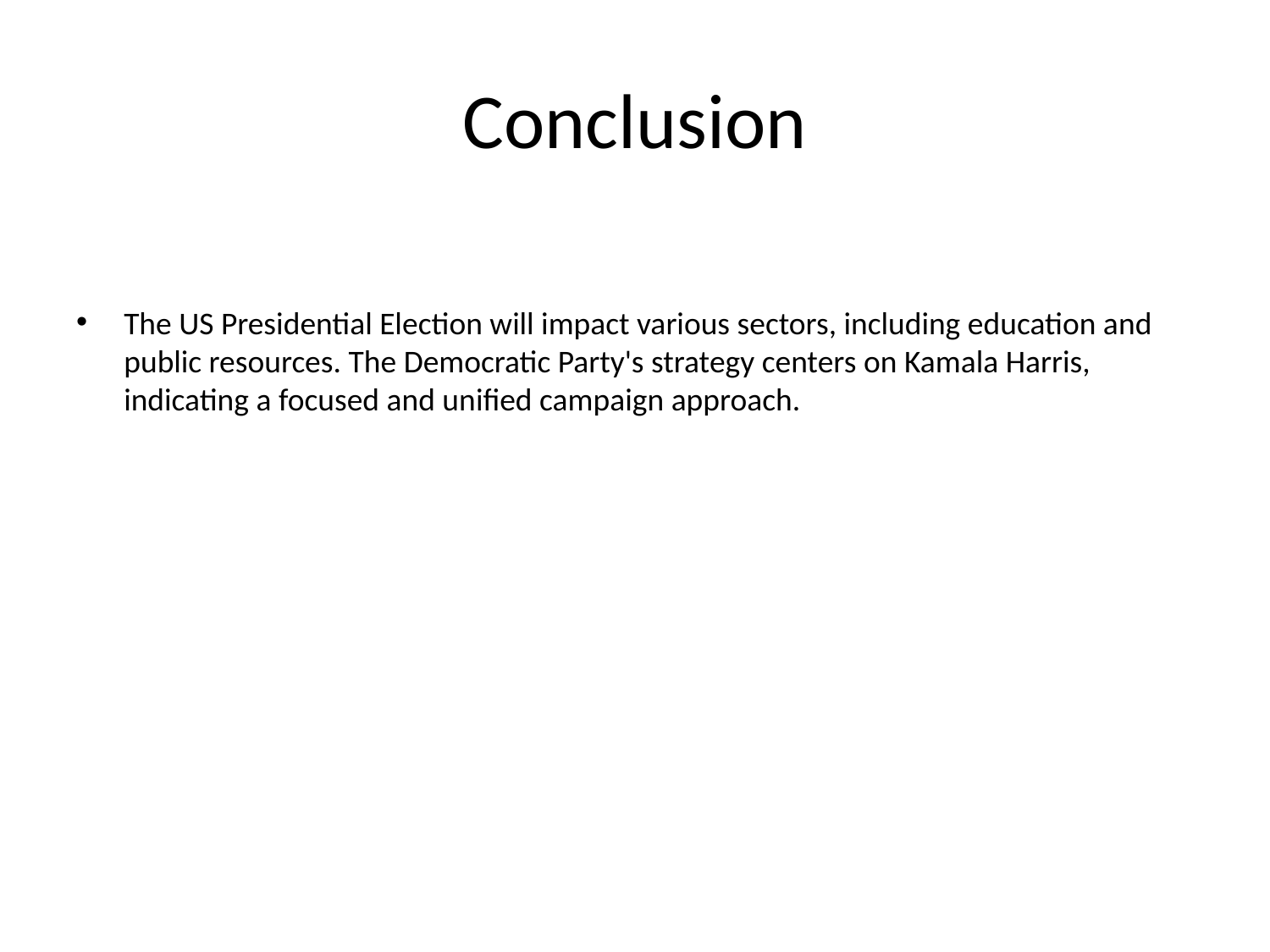

# Conclusion

The US Presidential Election will impact various sectors, including education and public resources. The Democratic Party's strategy centers on Kamala Harris, indicating a focused and unified campaign approach.